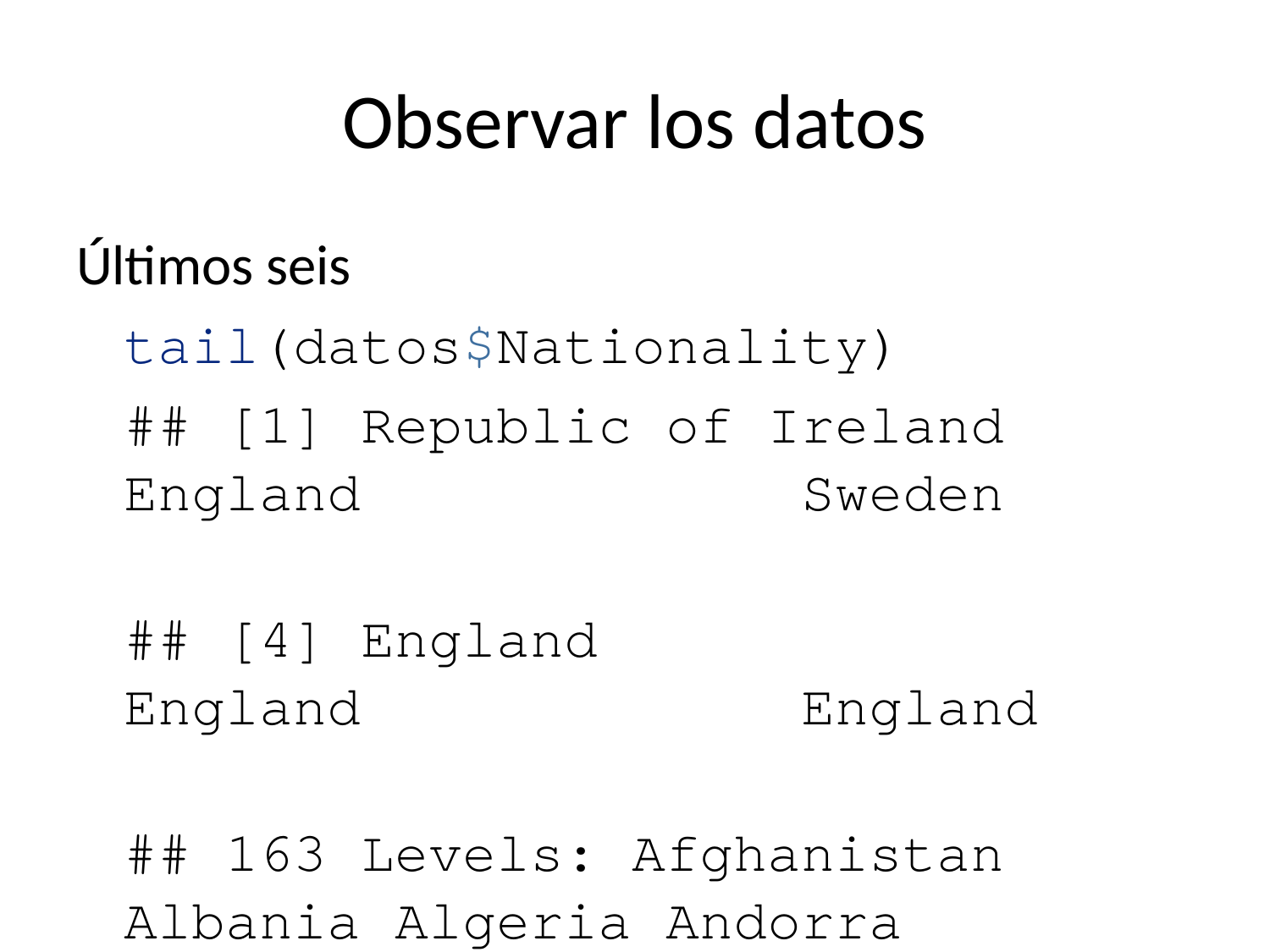

# Observar los datos
Últimos seis
tail(datos$Nationality)
## [1] Republic of Ireland England             Sweden
## [4] England             England             England
## 163 Levels: Afghanistan Albania Algeria Andorra Angola ... Zimbabwe